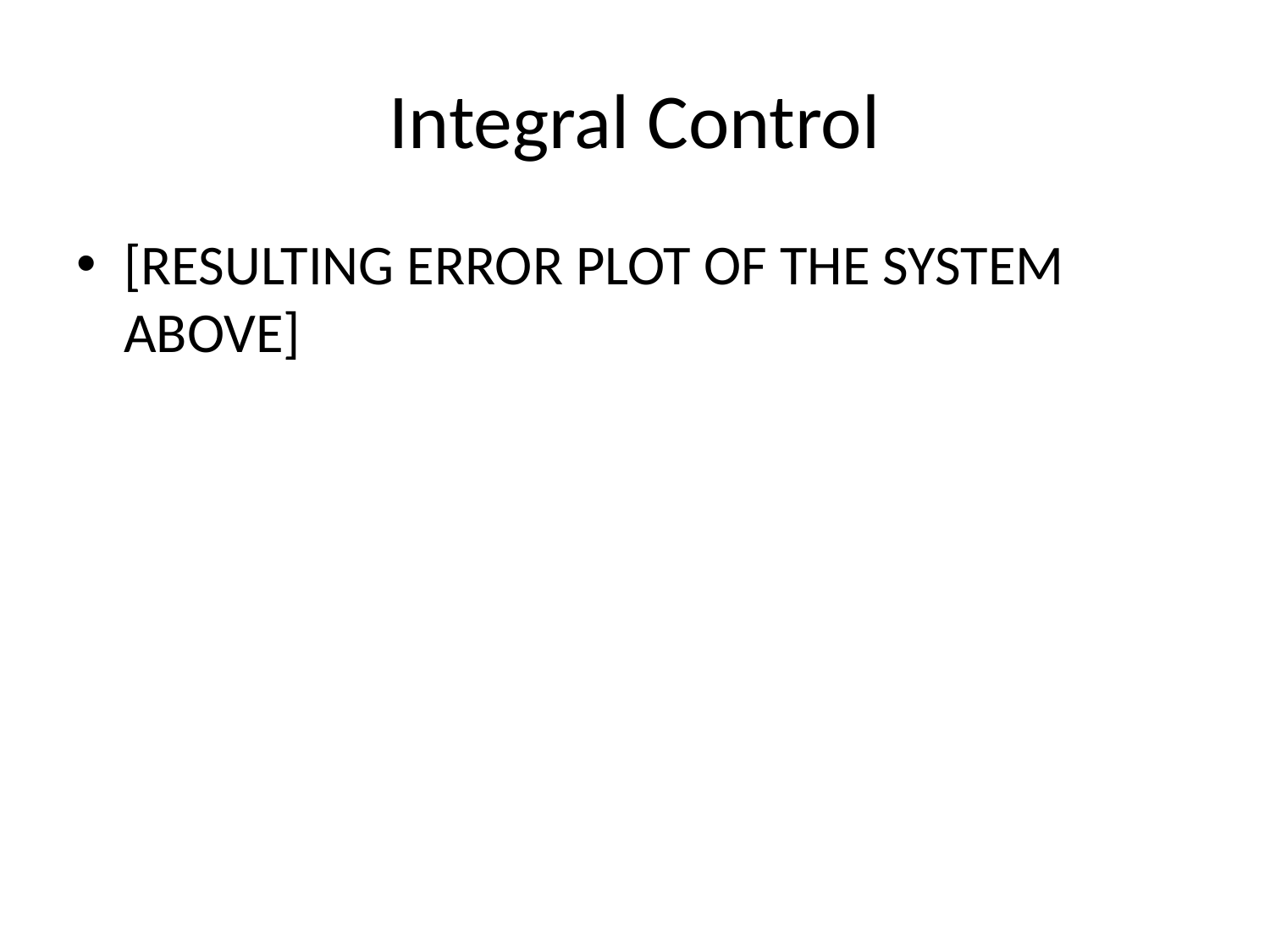

# Integral Control
[RESULTING ERROR PLOT OF THE SYSTEM ABOVE]